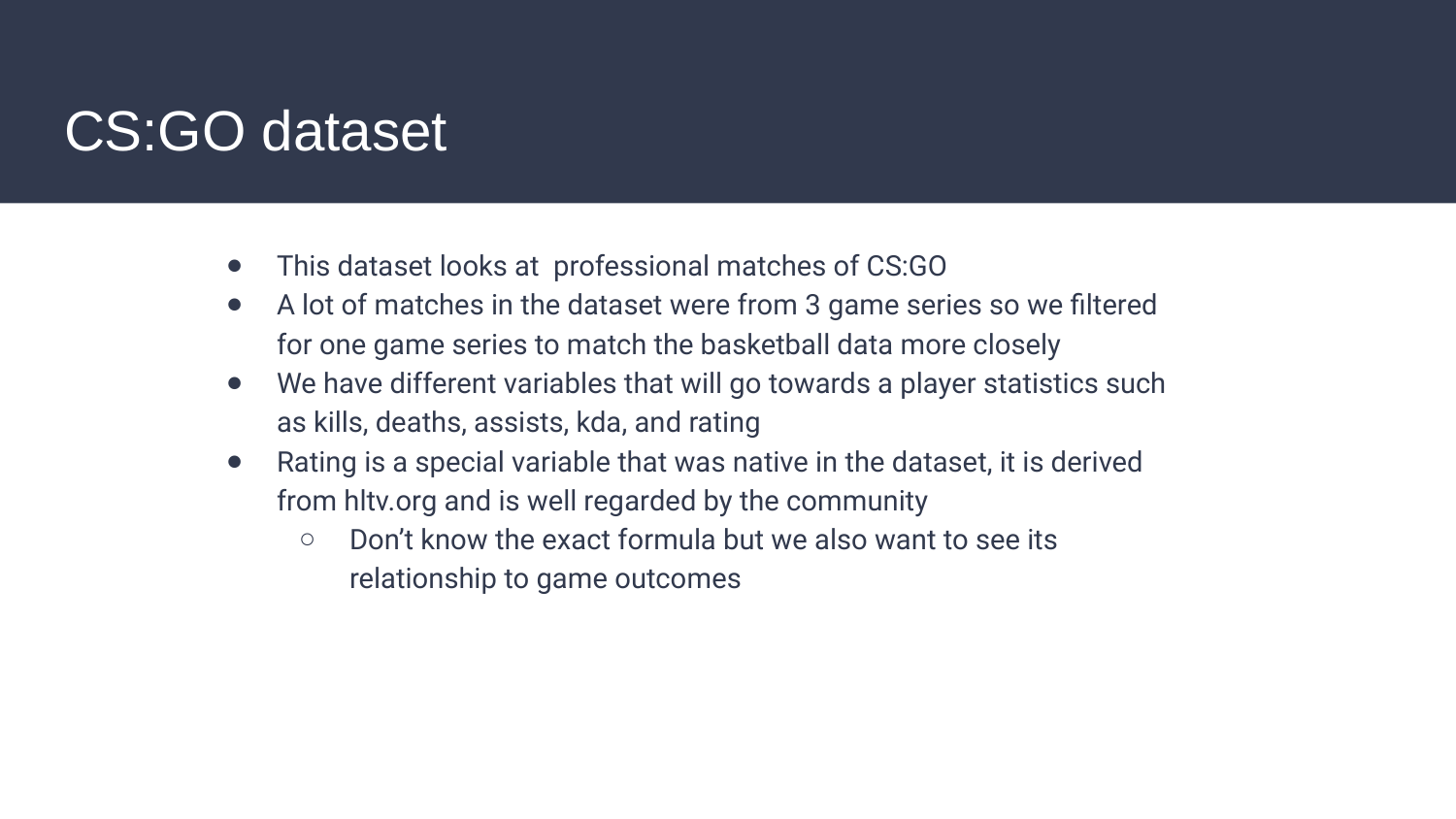

# CS:GO dataset
This dataset looks at  professional matches of CS:GO
A lot of matches in the dataset were from 3 game series so we filtered for one game series to match the basketball data more closely
We have different variables that will go towards a player statistics such as kills, deaths, assists, kda, and rating
Rating is a special variable that was native in the dataset, it is derived from hltv.org and is well regarded by the community
Don’t know the exact formula but we also want to see its relationship to game outcomes